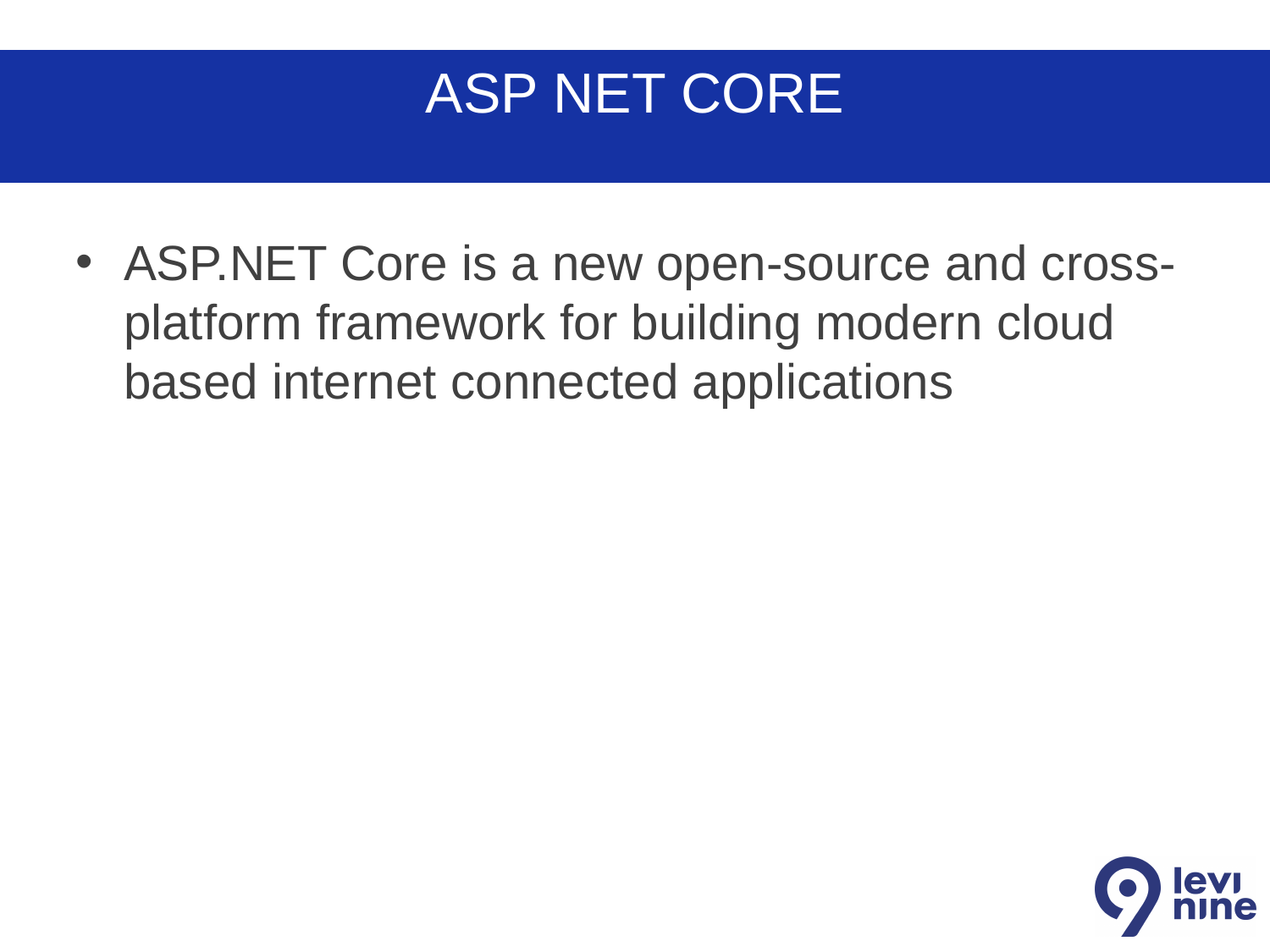

# ASP NET Core
ASP.NET Core is a new open-source and cross-platform framework for building modern cloud based internet connected applications